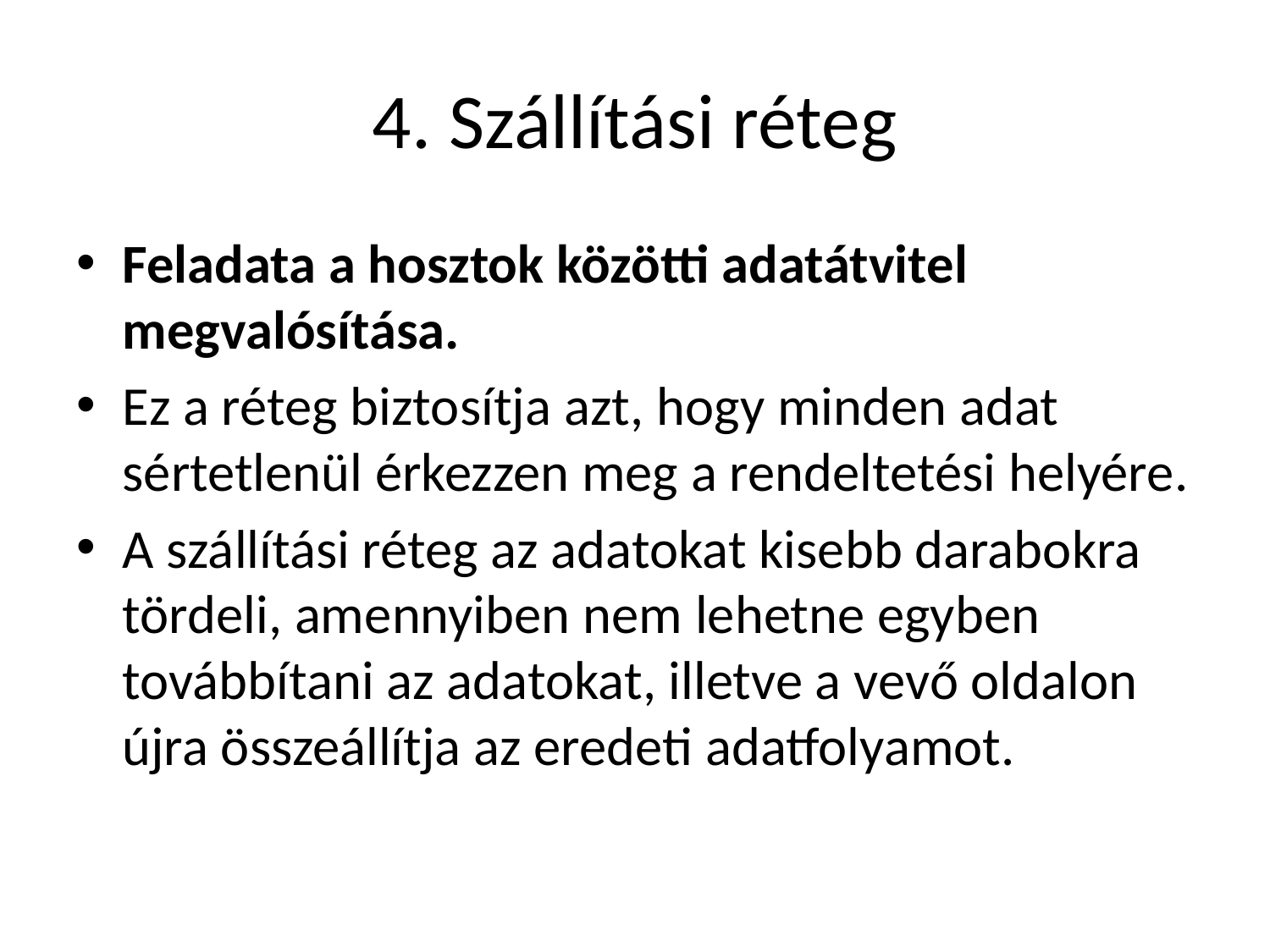

# 4. Szállítási réteg
Feladata a hosztok közötti adatátvitel megvalósítása.
Ez a réteg biztosítja azt, hogy minden adat sértetlenül érkezzen meg a rendeltetési helyére.
A szállítási réteg az adatokat kisebb darabokra tördeli, amennyiben nem lehetne egyben továbbítani az adatokat, illetve a vevő oldalon újra összeállítja az eredeti adatfolyamot.